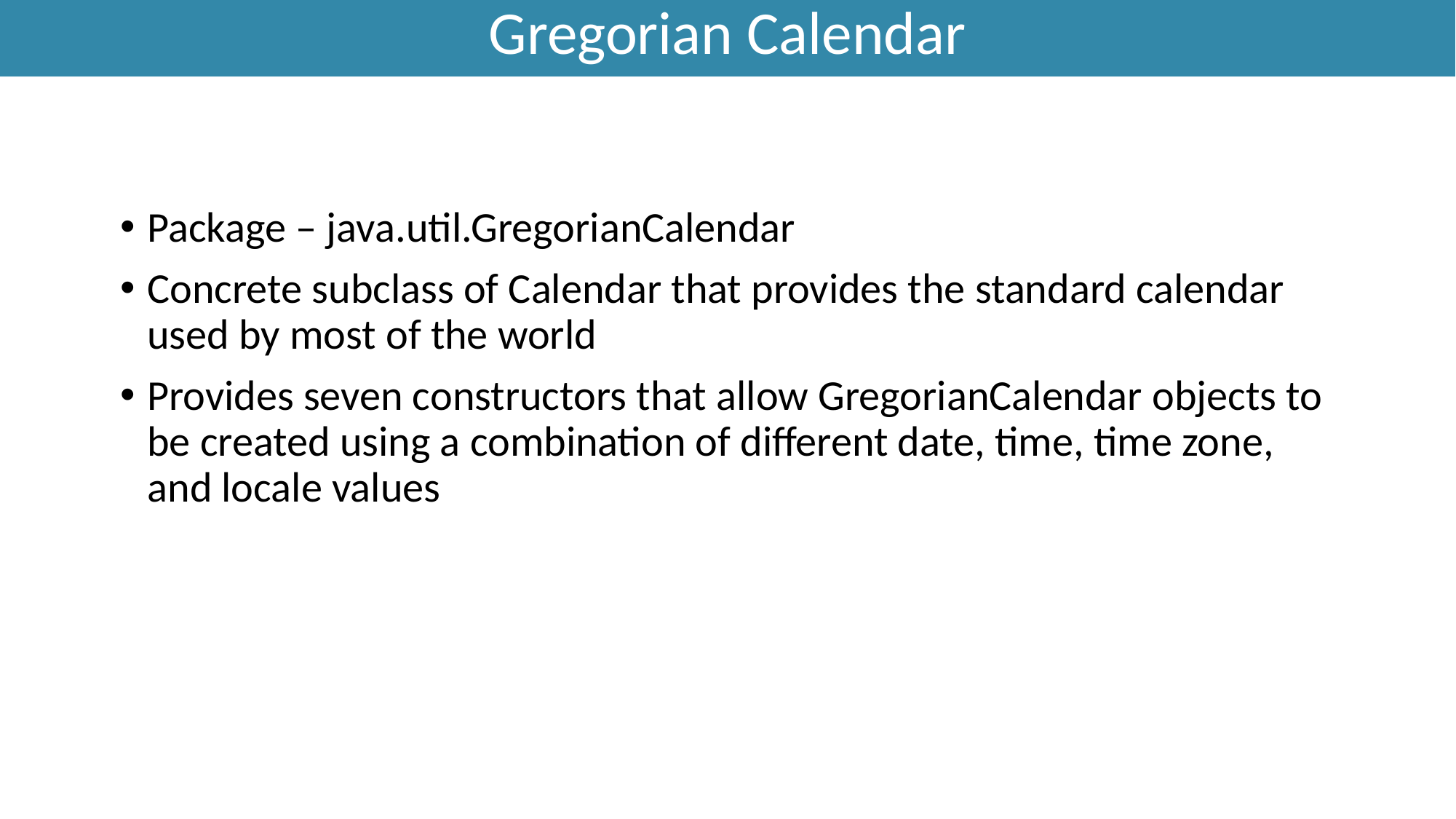

# Gregorian Calendar
Utility Classes
Package – java.util.GregorianCalendar
Concrete subclass of Calendar that provides the standard calendar used by most of the world
Provides seven constructors that allow GregorianCalendar objects to be created using a combination of different date, time, time zone, and locale values